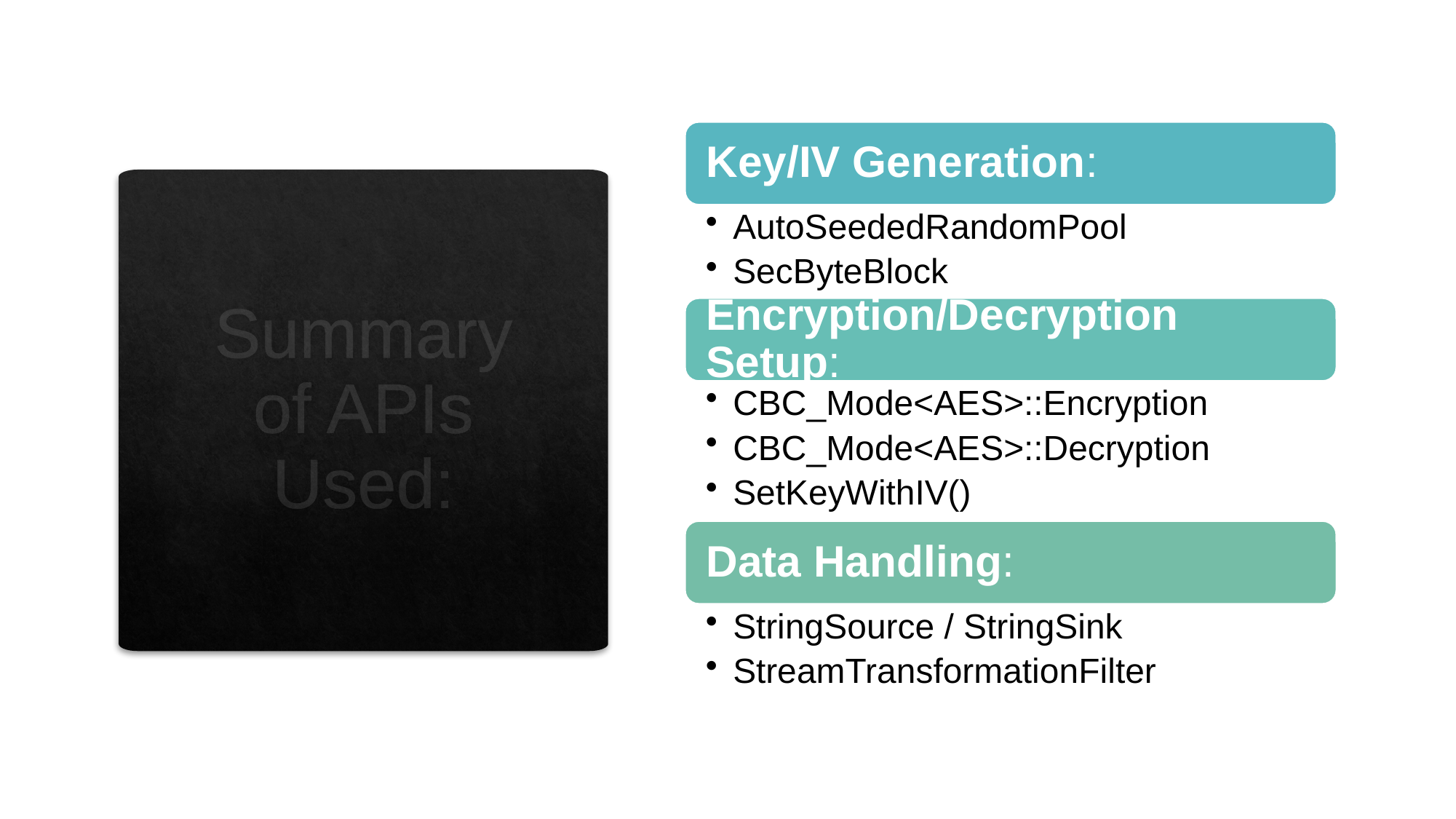

Key/IV Generation:
AutoSeededRandomPool
SecByteBlock
Encryption/Decryption Setup:
CBC_Mode<AES>::Encryption
CBC_Mode<AES>::Decryption
SetKeyWithIV()
Data Handling:
StringSource / StringSink
StreamTransformationFilter

# Summary of APIs Used: